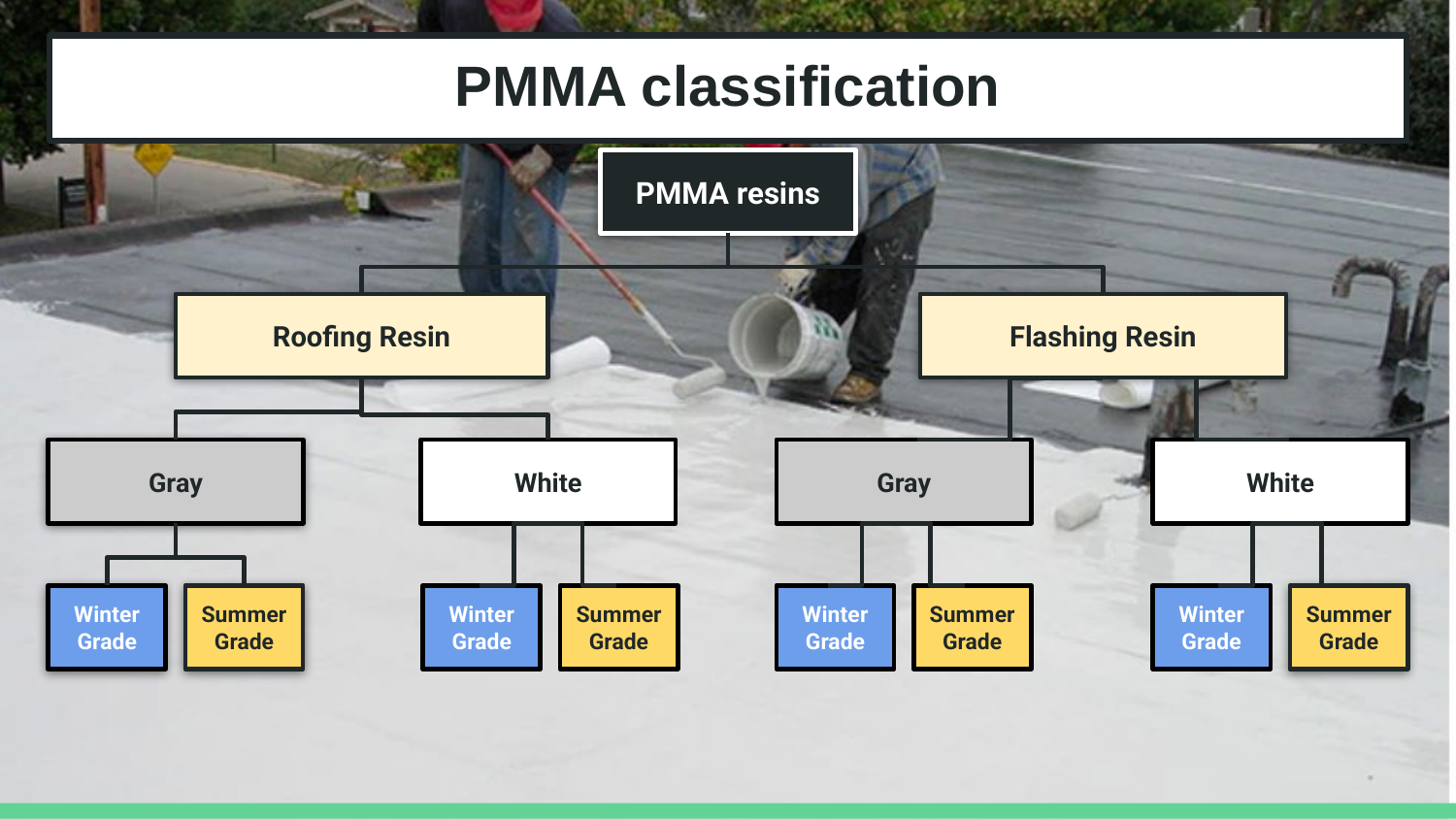

# PMMA classification
PMMA resins
Roofing Resin
Flashing Resin
Gray
White
Gray
White
Winter Grade
Summer Grade
Winter Grade
Summer Grade
Winter Grade
Summer Grade
Winter Grade
Summer Grade